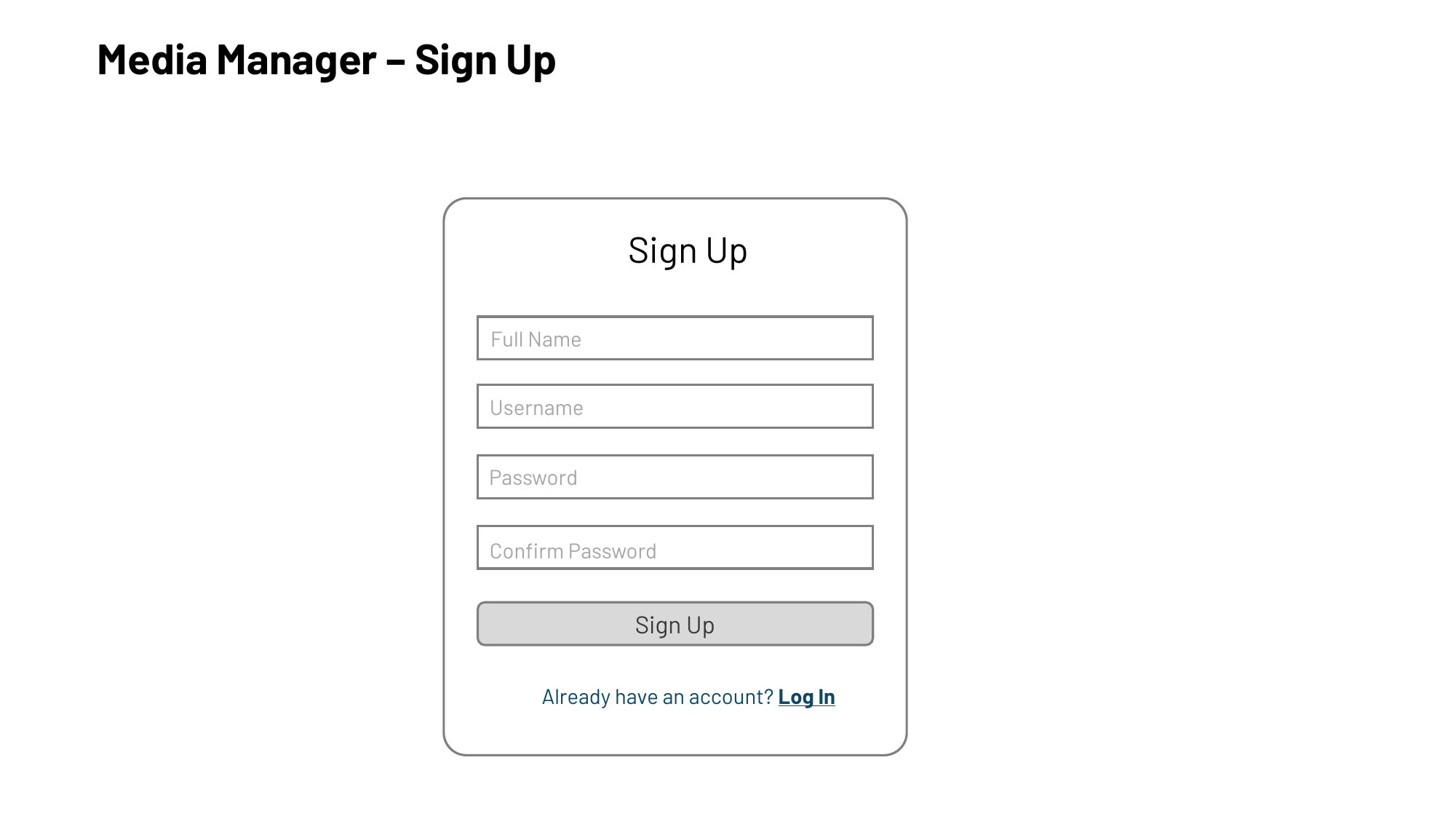

Media Manager – Sign Up
L
Sign Up

Full Name

Username

Password

Confirm Password
Sign Up
Already have an account? Log In